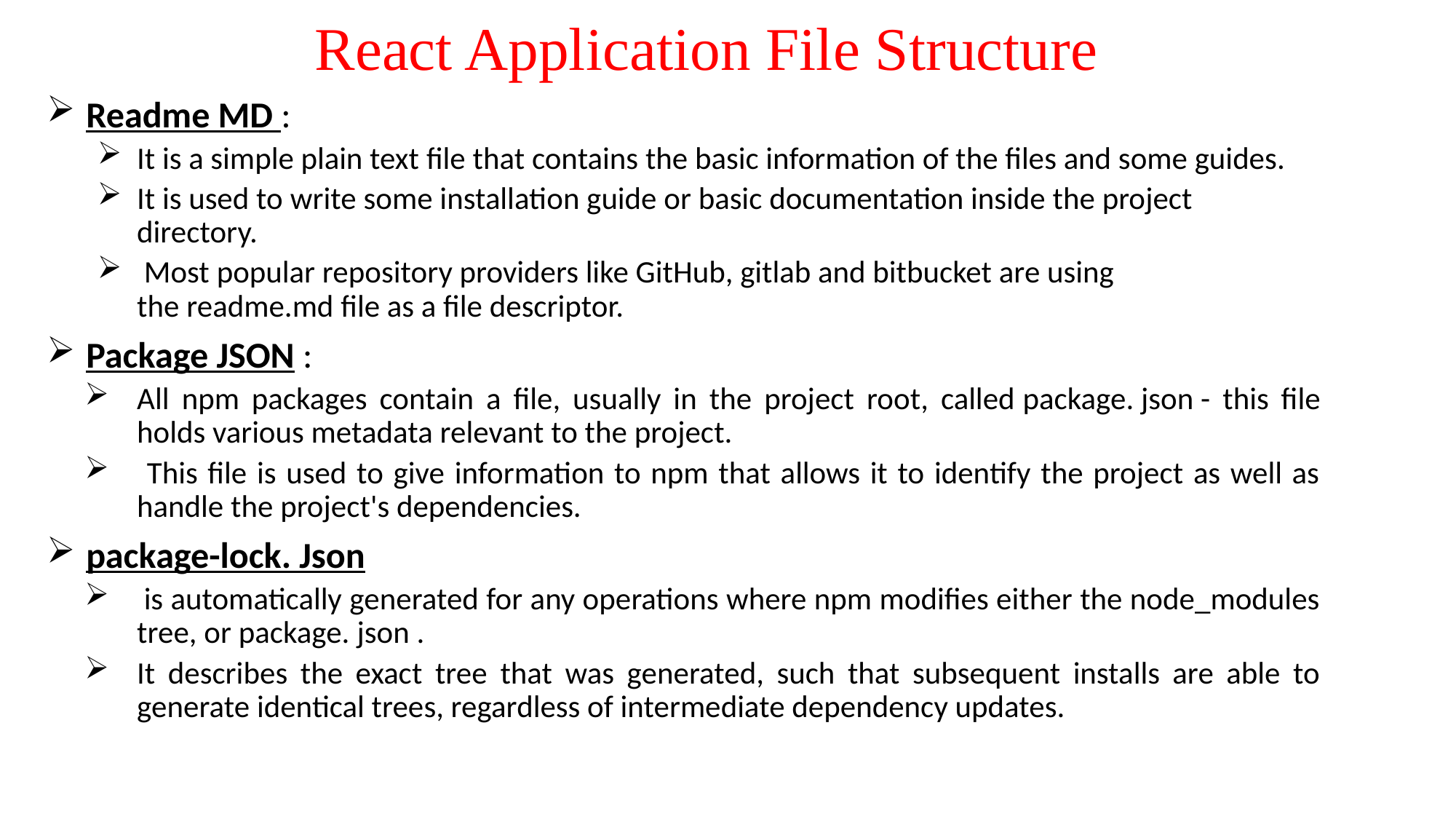

# React Application File Structure
Readme MD :
It is a simple plain text file that contains the basic information of the files and some guides.
It is used to write some installation guide or basic documentation inside the project directory.
 Most popular repository providers like GitHub, gitlab and bitbucket are using the readme.md file as a file descriptor.
Package JSON :
All npm packages contain a file, usually in the project root, called package. json - this file holds various metadata relevant to the project.
 This file is used to give information to npm that allows it to identify the project as well as handle the project's dependencies.
package-lock. Json
 is automatically generated for any operations where npm modifies either the node_modules tree, or package. json .
It describes the exact tree that was generated, such that subsequent installs are able to generate identical trees, regardless of intermediate dependency updates.